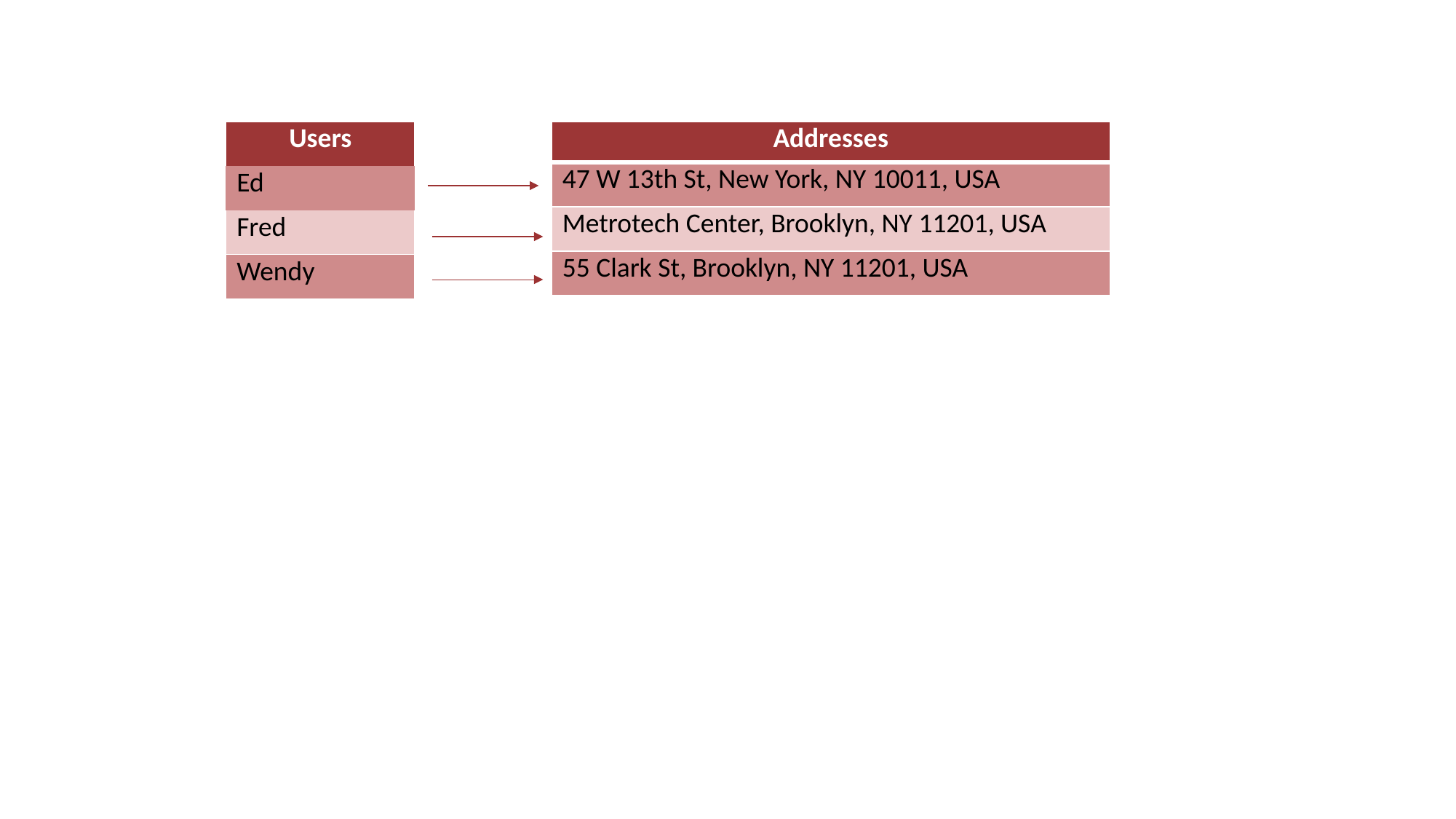

| Users |
| --- |
| Ed |
| Fred |
| Wendy |
| Addresses |
| --- |
| 47 W 13th St, New York, NY 10011, USA |
| Metrotech Center, Brooklyn, NY 11201, USA |
| 55 Clark St, Brooklyn, NY 11201, USA |